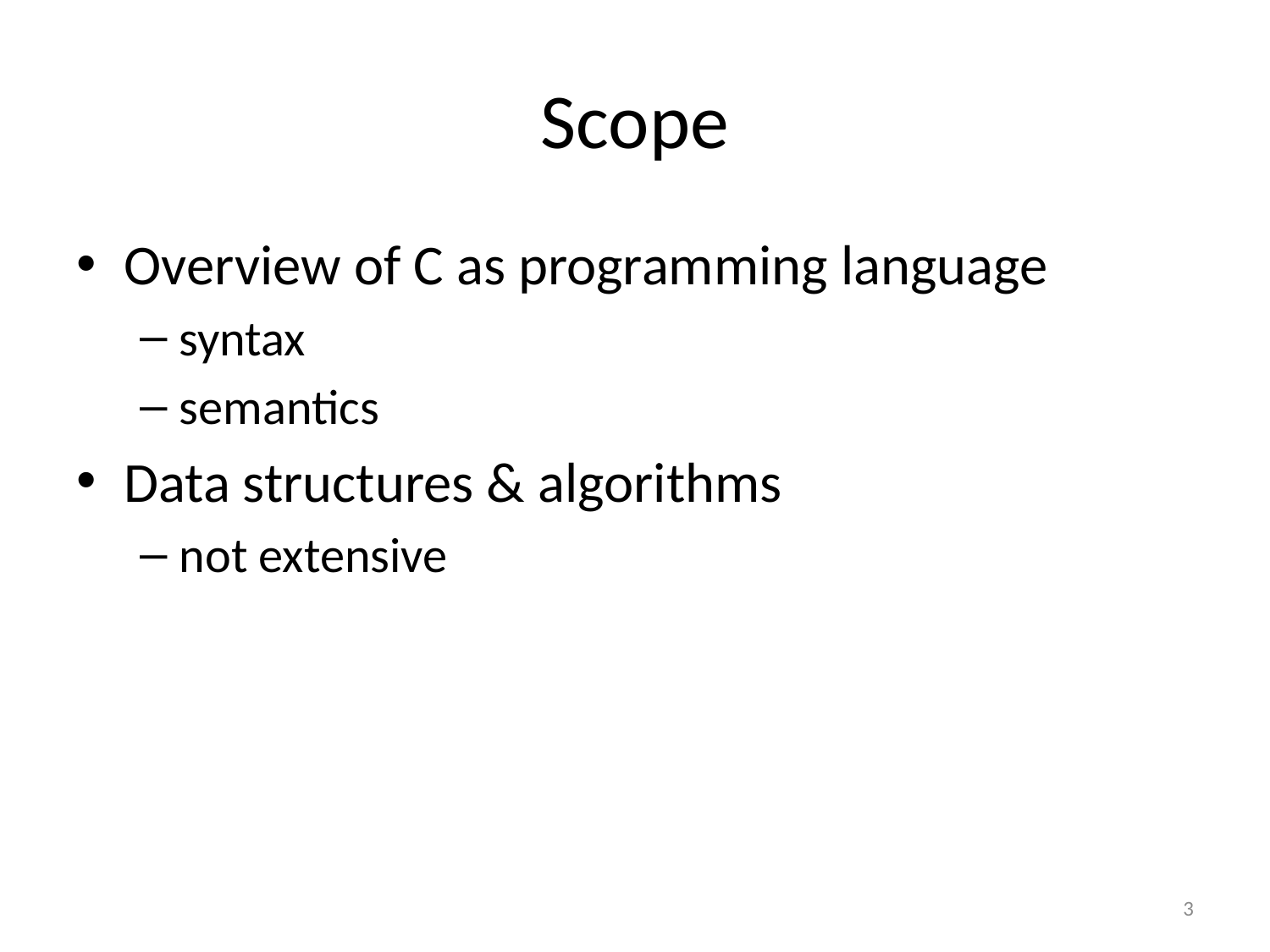

# Scope
Overview of C as programming language
syntax
semantics
Data structures & algorithms
not extensive
3